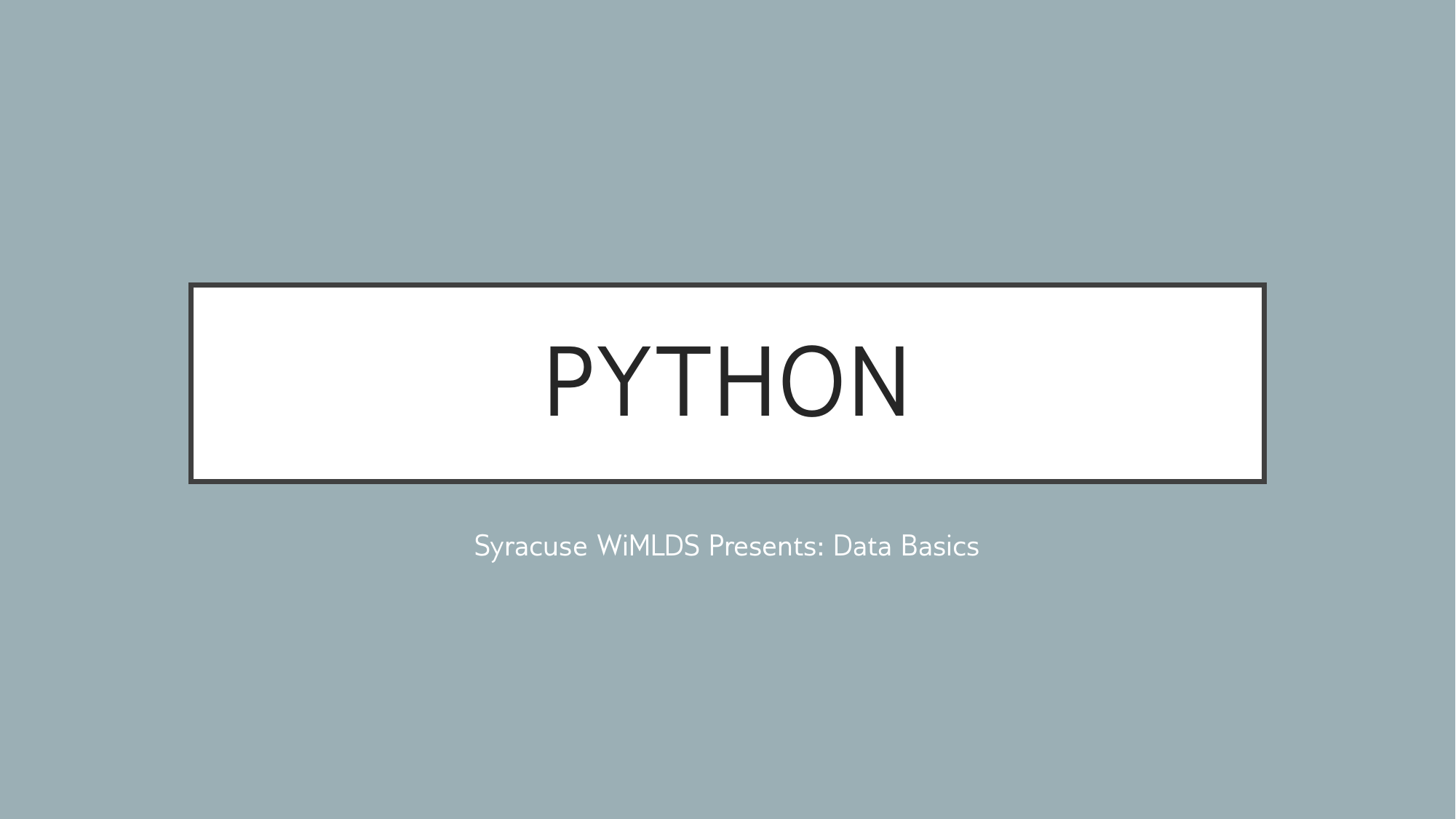

# Python
Syracuse WiMLDS Presents: Data Basics